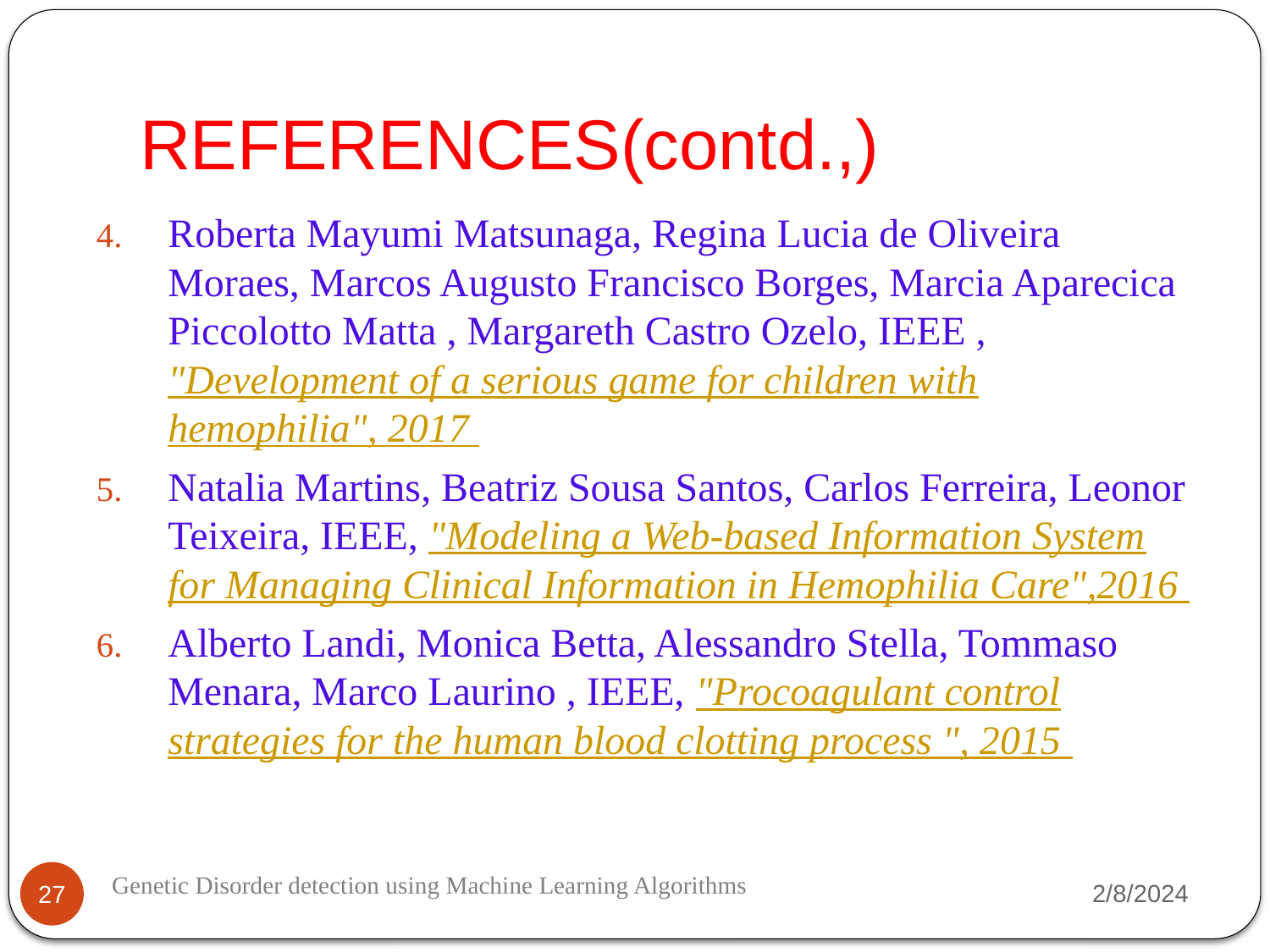

# REFERENCES(contd.,)
Roberta Mayumi Matsunaga, Regina Lucia de Oliveira Moraes, Marcos Augusto Francisco Borges, Marcia Aparecica Piccolotto Matta , Margareth Castro Ozelo, IEEE , "Development of a serious game for children with hemophilia", 2017
Natalia Martins, Beatriz Sousa Santos, Carlos Ferreira, Leonor Teixeira, IEEE, "Modeling a Web-based Information System for Managing Clinical Information in Hemophilia Care",2016
Alberto Landi, Monica Betta, Alessandro Stella, Tommaso Menara, Marco Laurino , IEEE, "Procoagulant control strategies for the human blood clotting process ", 2015

2/8/2024
27
Genetic Disorder detection using Machine Learning Algorithms